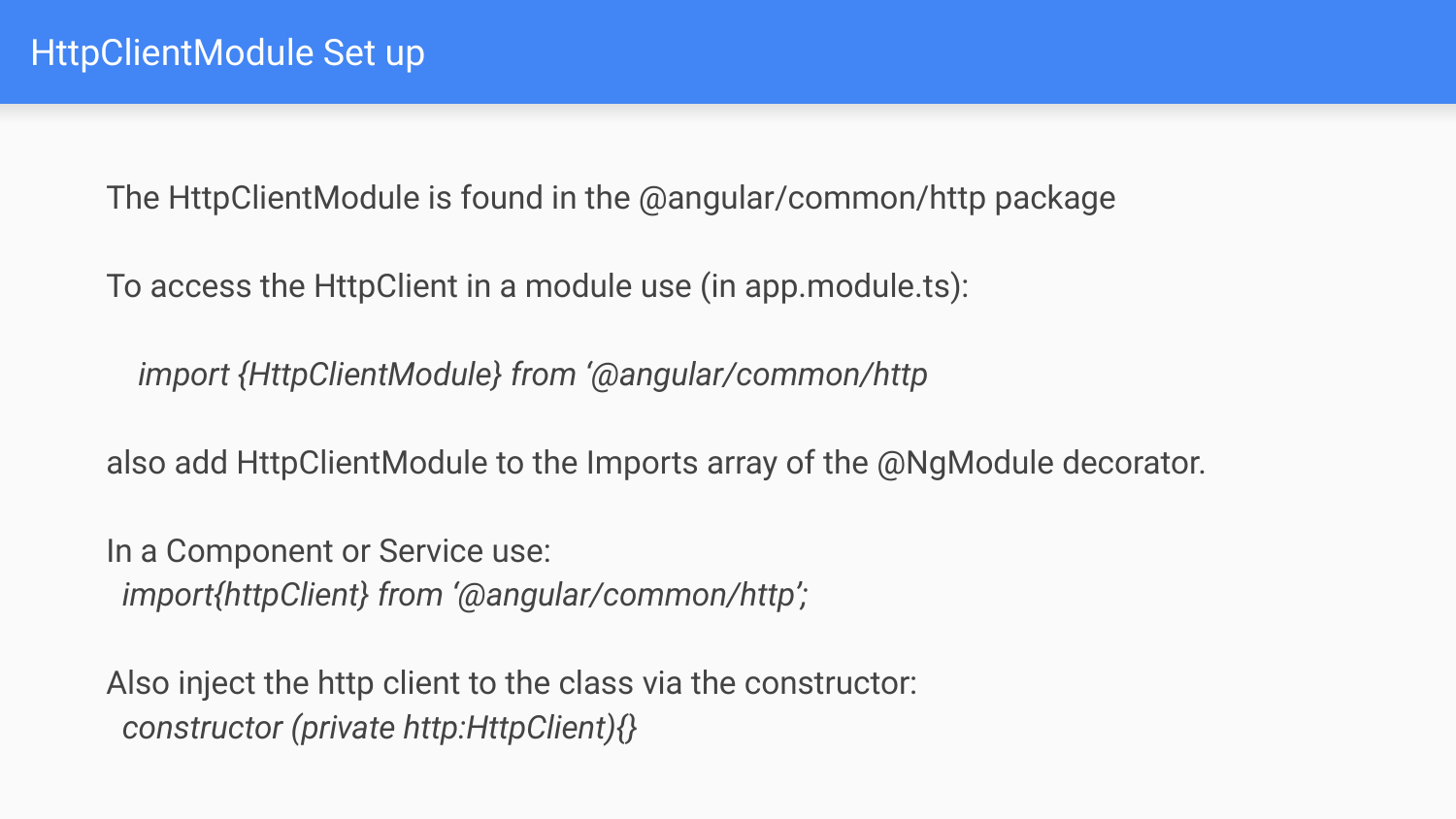

# HttpClientModule Set up
The HttpClientModule is found in the @angular/common/http package

To access the HttpClient in a module use (in app.module.ts):

    import {HttpClientModule} from ‘@angular/common/http

also add HttpClientModule to the Imports array of the @NgModule decorator.

In a Component or Service use:
  import{httpClient} from ‘@angular/common/http’;

Also inject the http client to the class via the constructor:
  constructor (private http:HttpClient){}